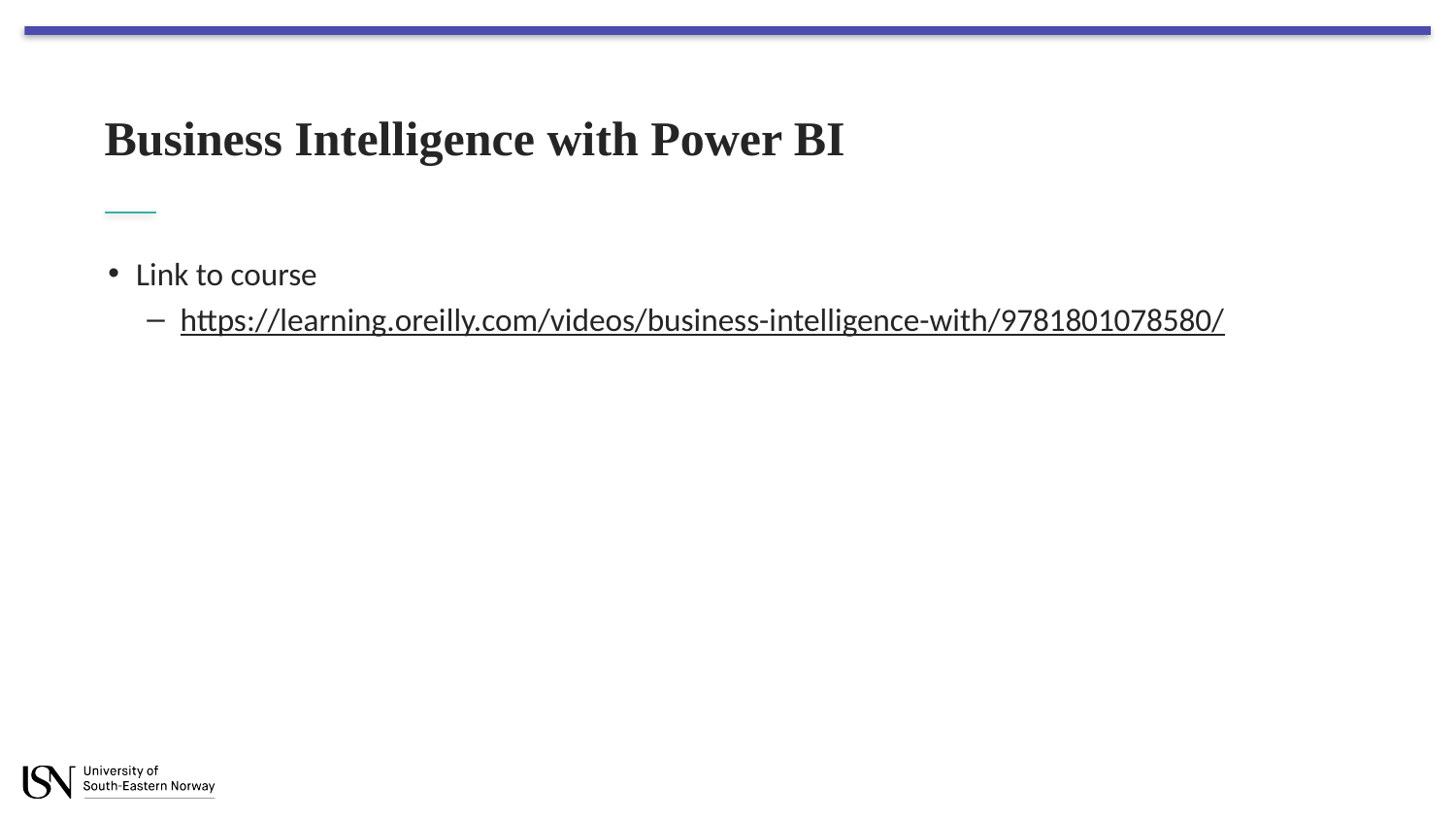

# Business Intelligence with Power BI
Link to course
https://learning.oreilly.com/videos/business-intelligence-with/9781801078580/